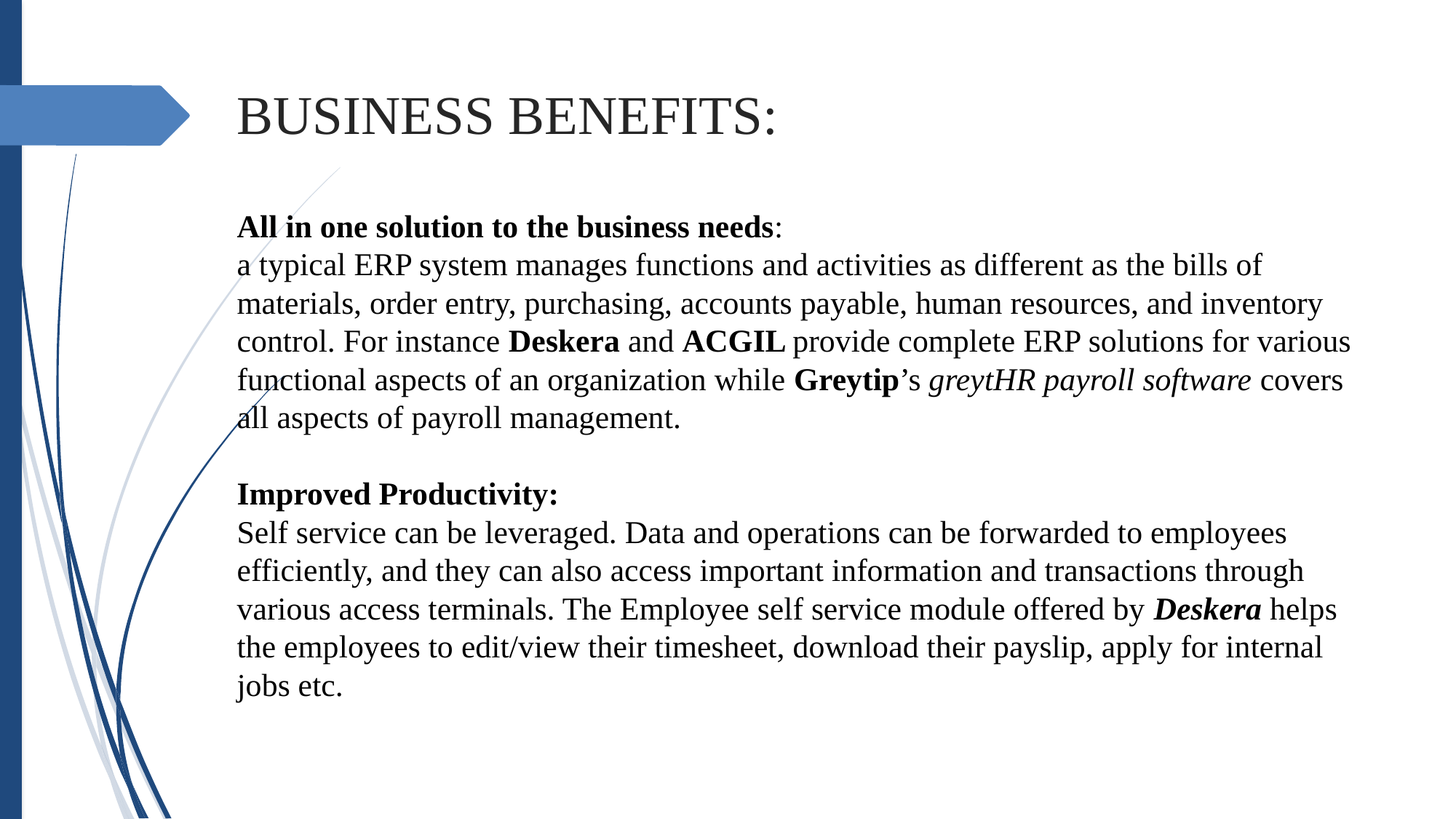

BUSINESS BENEFITS:
All in one solution to the business needs:
a typical ERP system manages functions and activities as different as the bills of materials, order entry, purchasing, accounts payable, human resources, and inventory control. For instance Deskera and ACGIL provide complete ERP solutions for various functional aspects of an organization while Greytip’s greytHR payroll software covers all aspects of payroll management.

Improved Productivity:
Self service can be leveraged. Data and operations can be forwarded to employees efficiently, and they can also access important information and transactions through various access terminals. The Employee self service module offered by Deskera helps the employees to edit/view their timesheet, download their payslip, apply for internal jobs etc.